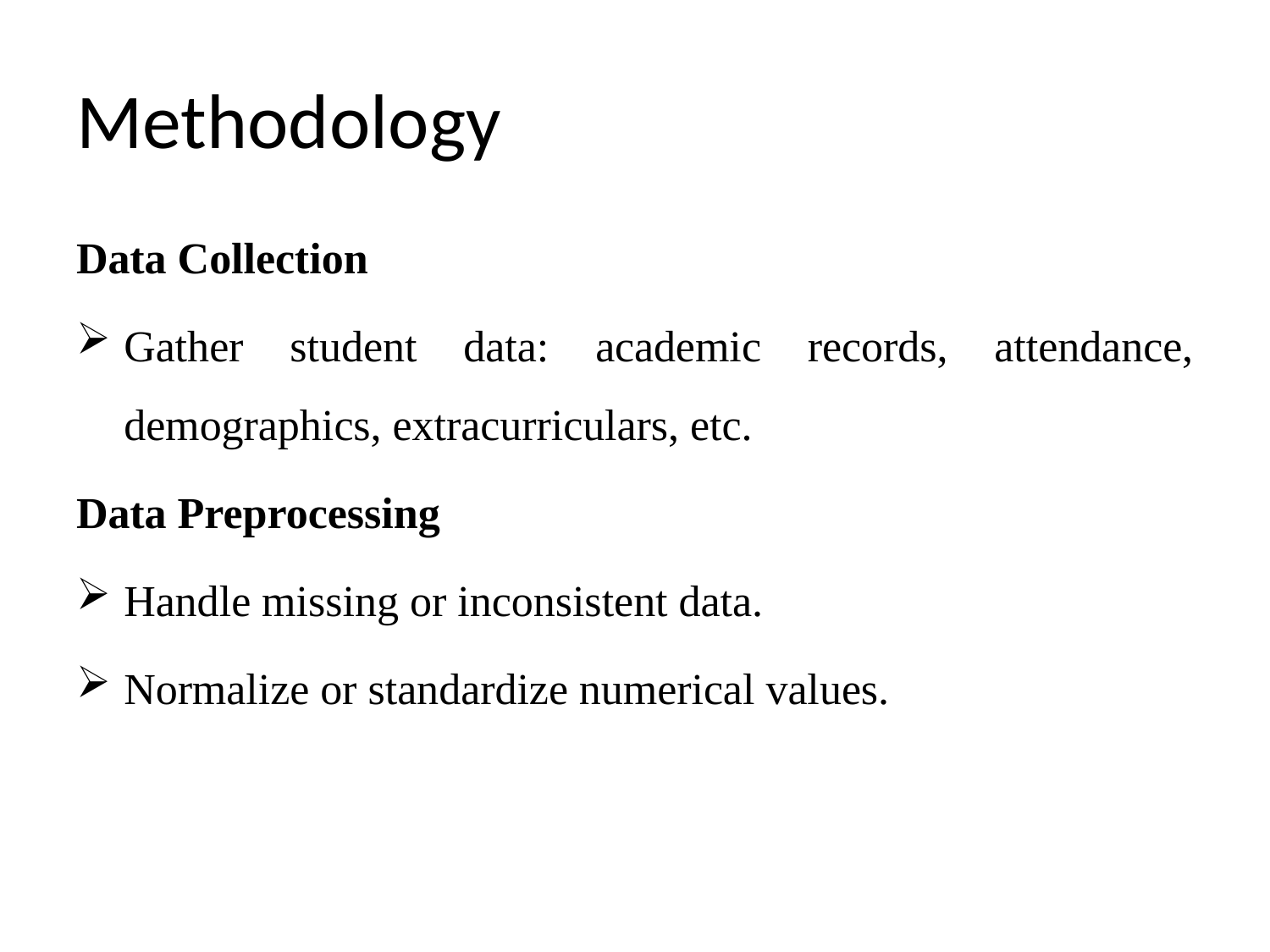

# Methodology
Data Collection
Gather student data: academic records, attendance, demographics, extracurriculars, etc.
Data Preprocessing
Handle missing or inconsistent data.
Normalize or standardize numerical values.